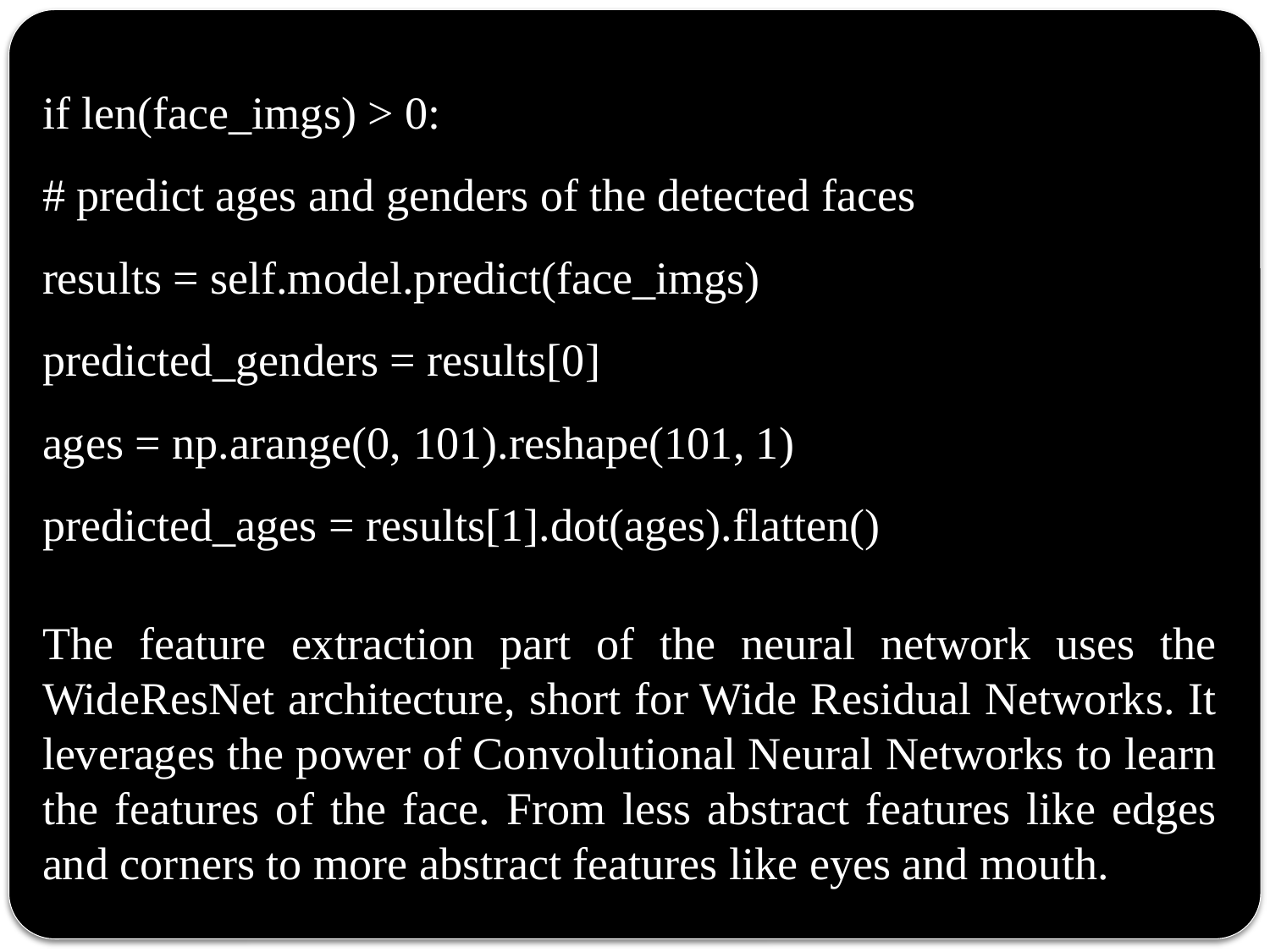

if len(face_imgs) > 0:
# predict ages and genders of the detected faces
results = self.model.predict(face_imgs)
predicted_genders = results[0]
ages = np.arange(0, 101).reshape(101, 1)
predicted_ages = results[1].dot(ages).flatten()

The feature extraction part of the neural network uses the WideResNet architecture, short for Wide Residual Networks. It leverages the power of Convolutional Neural Networks to learn the features of the face. From less abstract features like edges and corners to more abstract features like eyes and mouth.